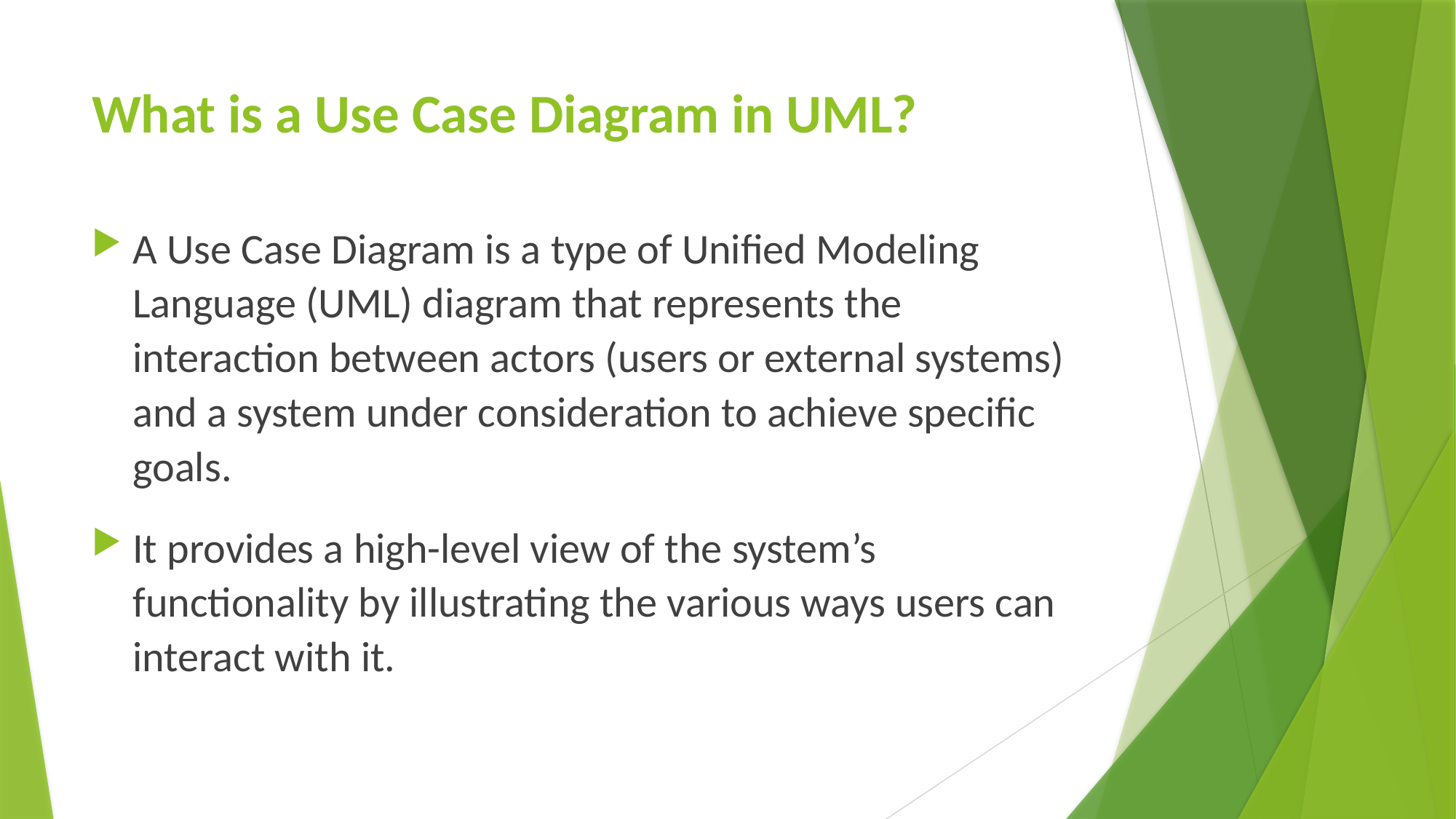

# What is a Use Case Diagram in UML?
A Use Case Diagram is a type of Unified Modeling Language (UML) diagram that represents the interaction between actors (users or external systems) and a system under consideration to achieve specific goals.
It provides a high-level view of the system’s functionality by illustrating the various ways users can interact with it.